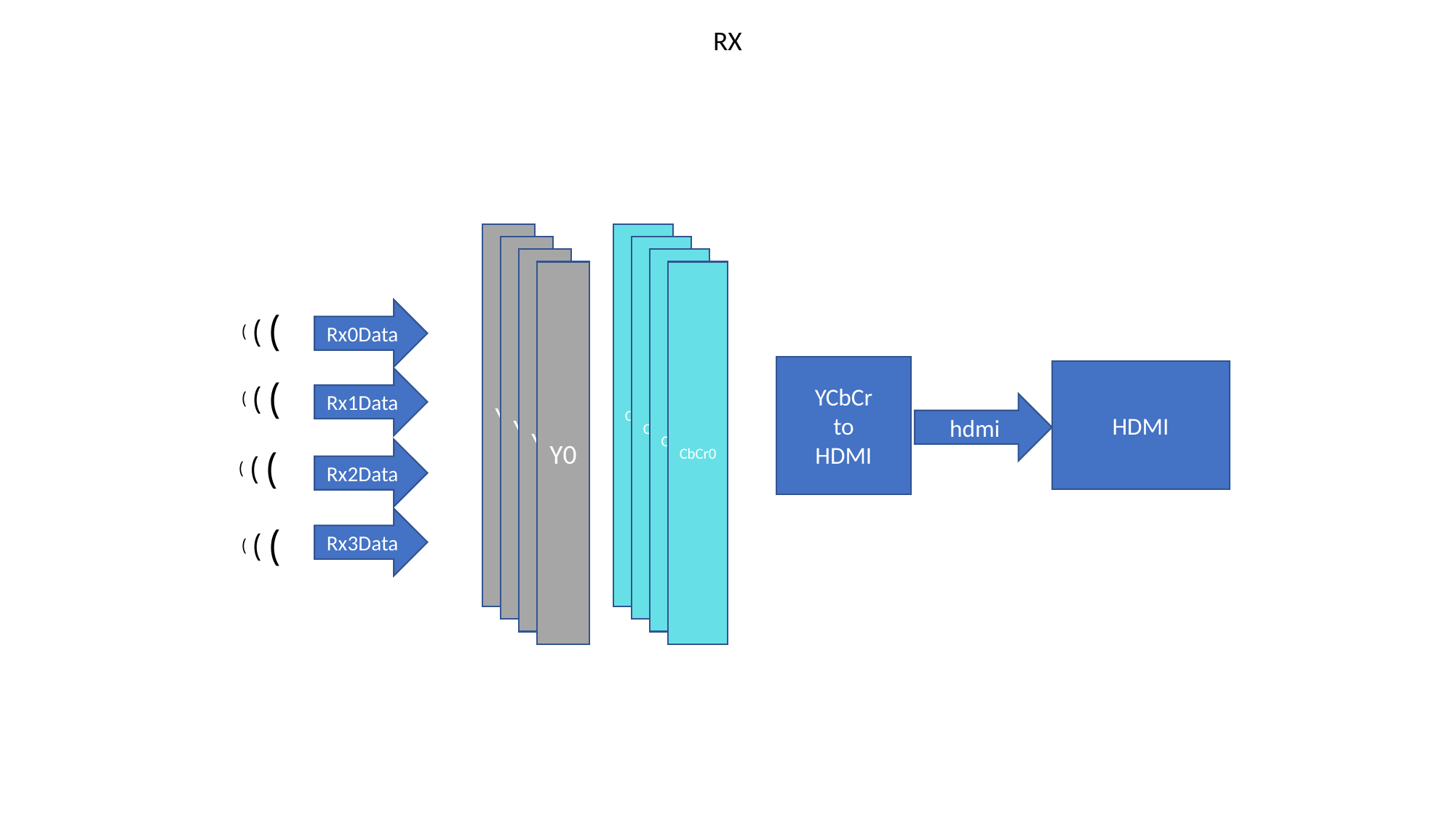

# RX
CbCr0
Y0
CbCr0
Y0
CbCr0
Y0
CbCr0
Y0
Rx0Data
)
)
)
YCbCr
to
HDMI
HDMI
Rx1Data
)
)
)
hdmi
Rx2Data
)
)
)
Rx3Data
)
)
)